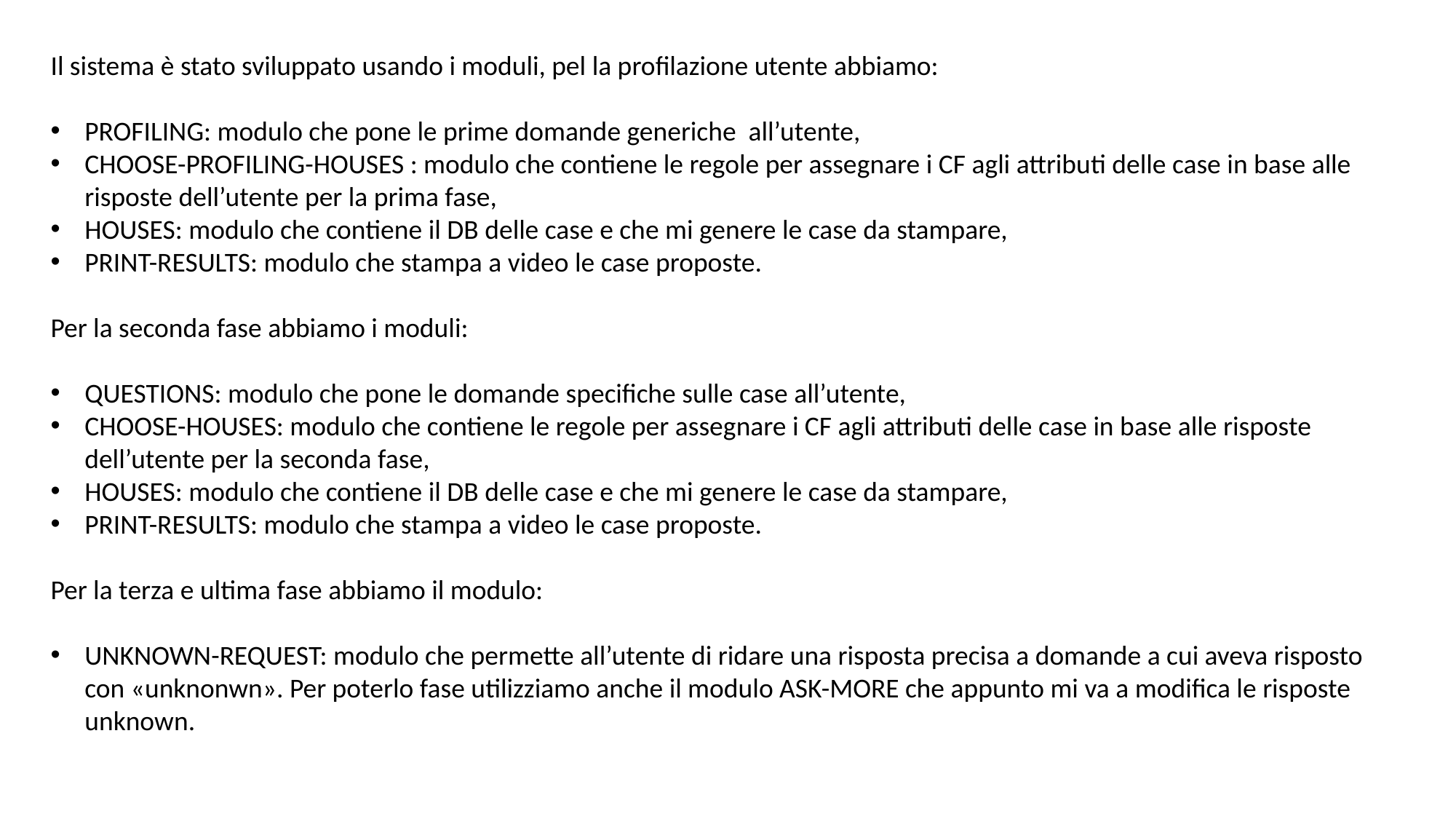

Il sistema è stato sviluppato usando i moduli, pel la profilazione utente abbiamo:

PROFILING: modulo che pone le prime domande generiche  all’utente,
CHOOSE-PROFILING-HOUSES : modulo che contiene le regole per assegnare i CF agli attributi delle case in base alle risposte dell’utente per la prima fase,
HOUSES: modulo che contiene il DB delle case e che mi genere le case da stampare,
PRINT-RESULTS: modulo che stampa a video le case proposte.

Per la seconda fase abbiamo i moduli:

QUESTIONS: modulo che pone le domande specifiche sulle case all’utente,
CHOOSE-HOUSES: modulo che contiene le regole per assegnare i CF agli attributi delle case in base alle risposte dell’utente per la seconda fase,
HOUSES: modulo che contiene il DB delle case e che mi genere le case da stampare,
PRINT-RESULTS: modulo che stampa a video le case proposte.

Per la terza e ultima fase abbiamo il modulo:

UNKNOWN-REQUEST: modulo che permette all’utente di ridare una risposta precisa a domande a cui aveva risposto con «unknonwn». Per poterlo fase utilizziamo anche il modulo ASK-MORE che appunto mi va a modifica le risposte unknown.